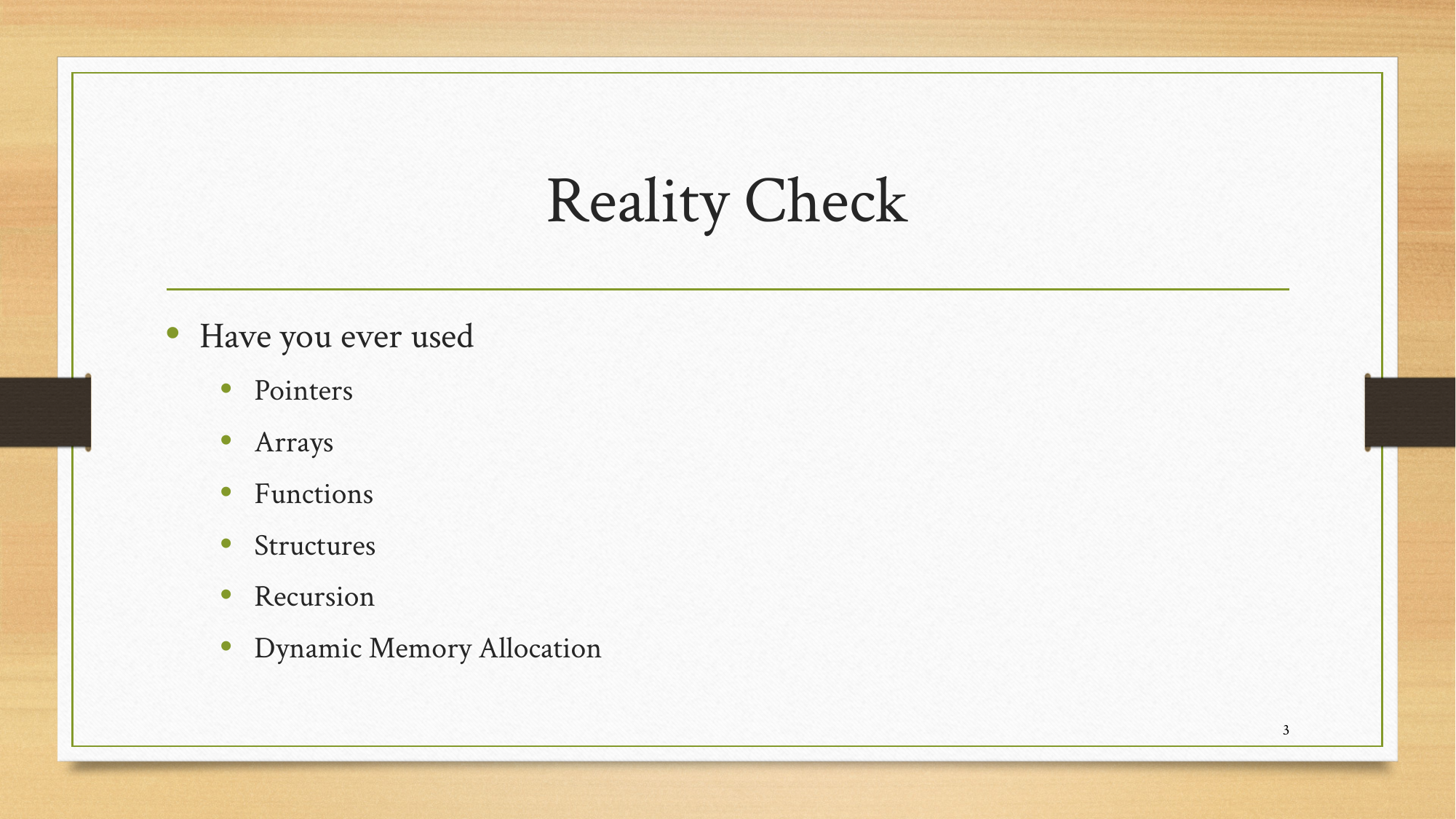

# Reality Check
Have you ever used
Pointers
Arrays
Functions
Structures
Recursion
Dynamic Memory Allocation

3